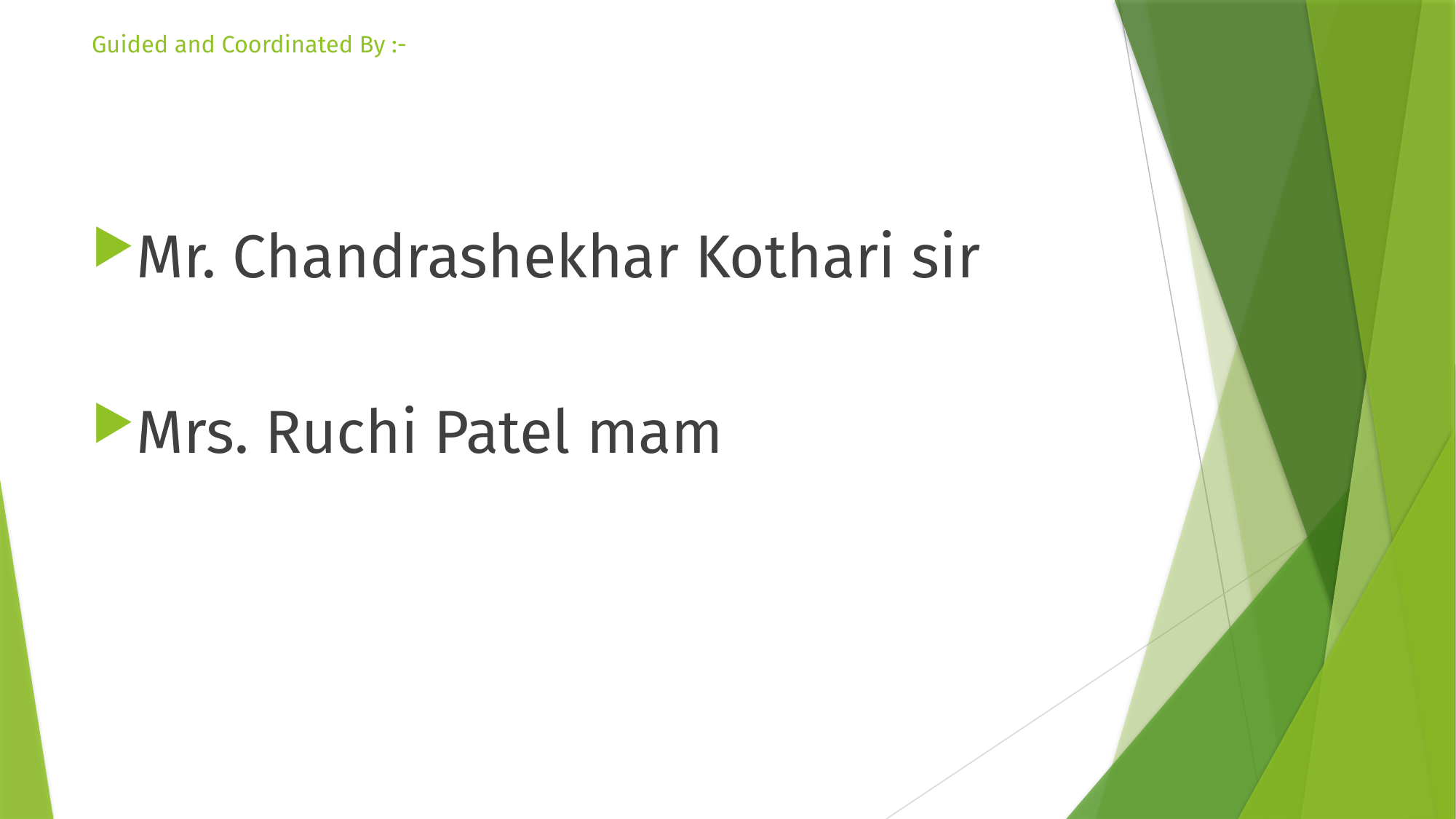

# Guided and Coordinated By :-
Mr. Chandrashekhar Kothari sir

Mrs. Ruchi Patel mam